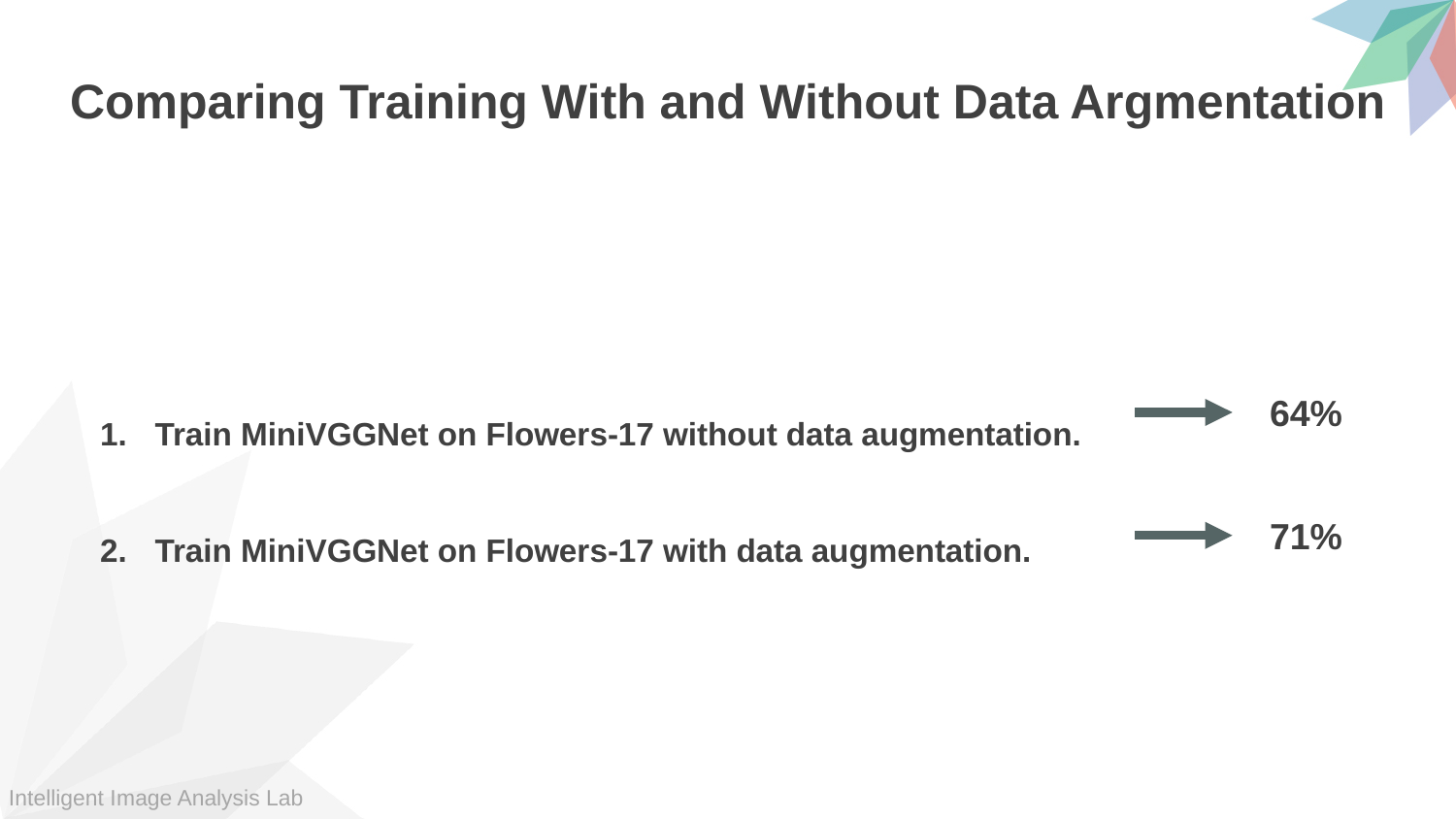

Comparing Training With and Without Data Argmentation
Train MiniVGGNet on Flowers-17 without data augmentation.
Train MiniVGGNet on Flowers-17 with data augmentation.
64%
71%